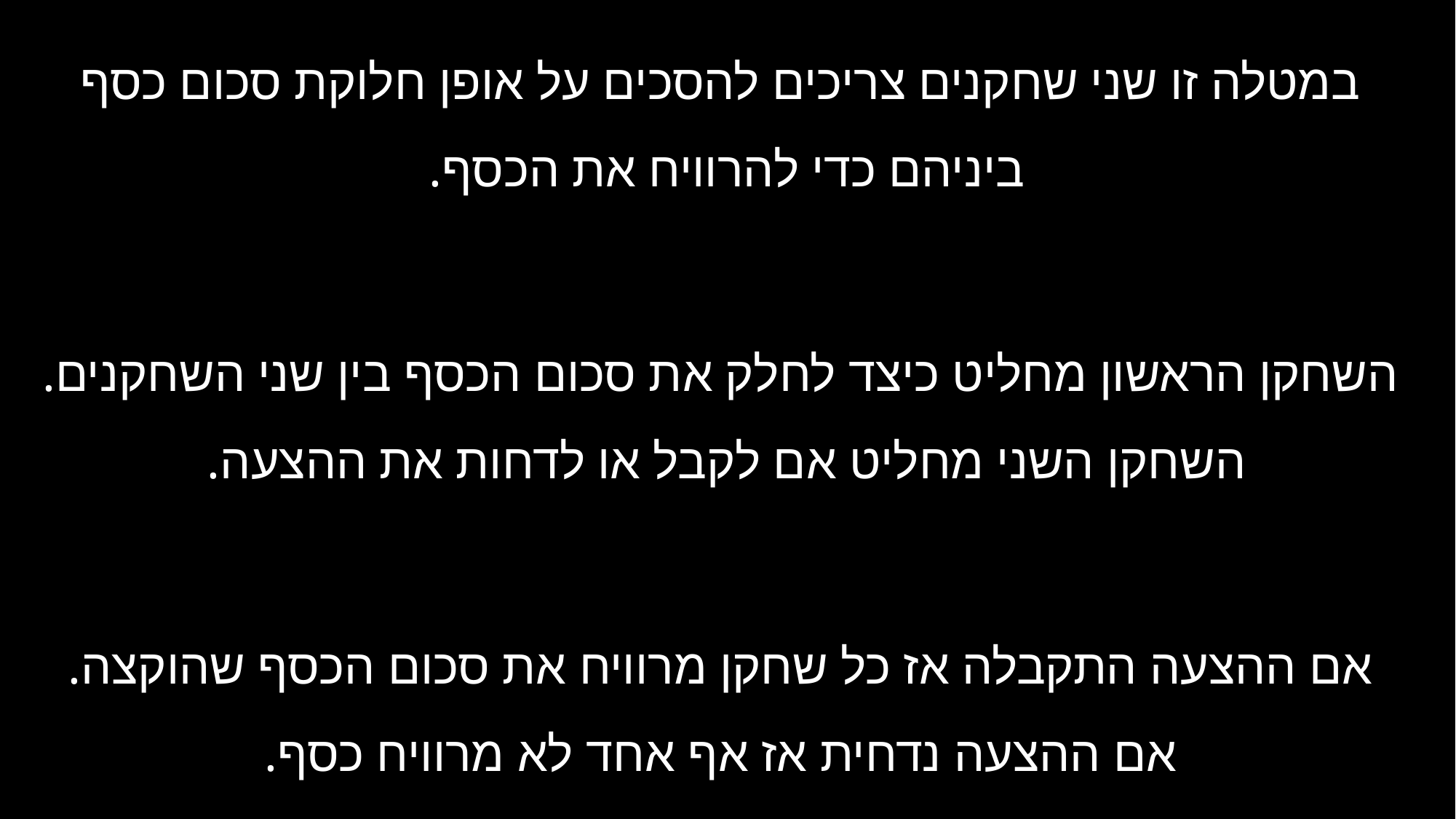

במטלה זו שני שחקנים צריכים להסכים על אופן חלוקת סכום כסף ביניהם כדי להרוויח את הכסף.

השחקן הראשון מחליט כיצד לחלק את סכום הכסף בין שני השחקנים. השחקן השני מחליט אם לקבל או לדחות את ההצעה.

אם ההצעה התקבלה אז כל שחקן מרוויח את סכום הכסף שהוקצה. אם ההצעה נדחית אז אף אחד לא מרוויח כסף.